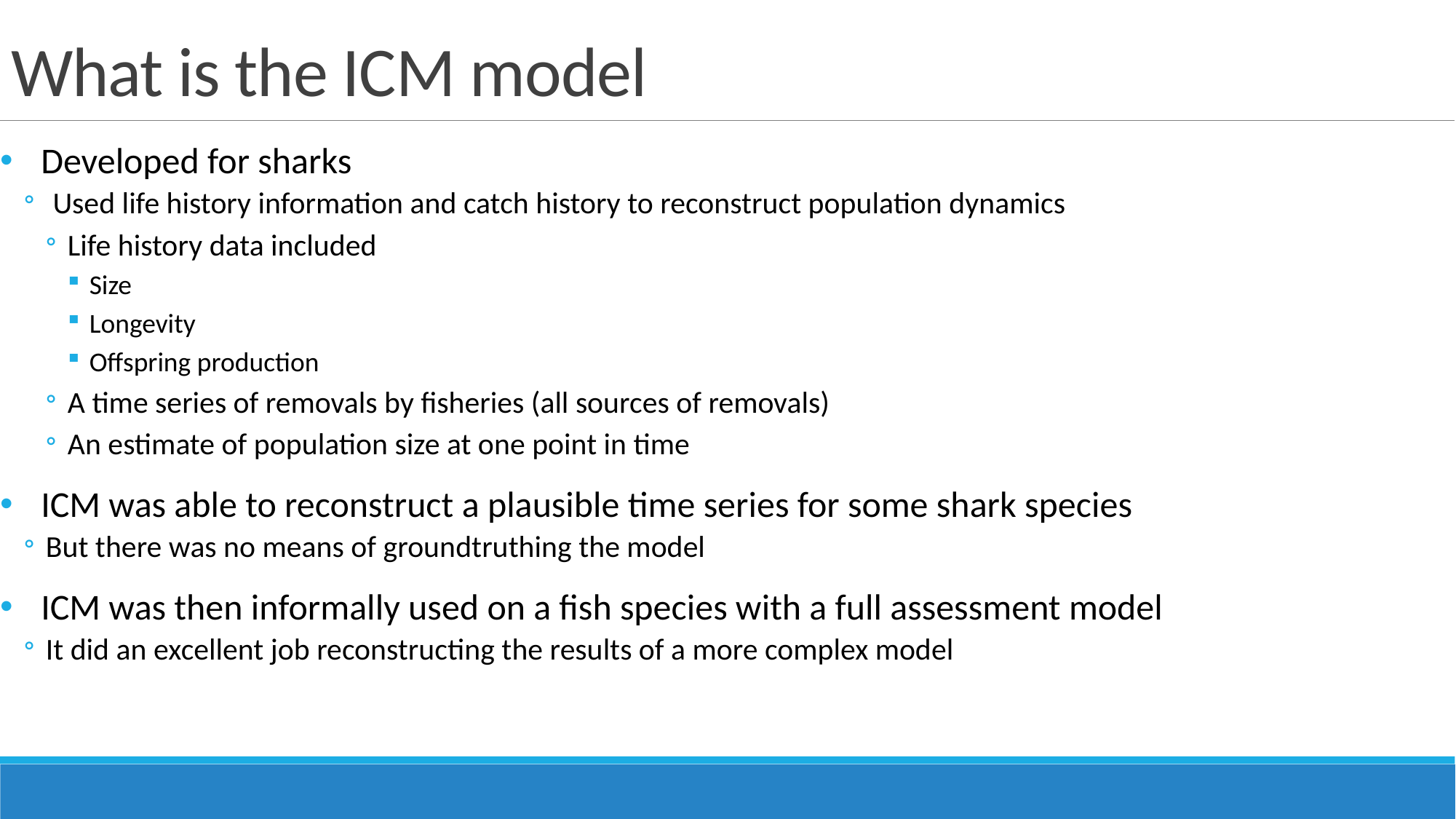

# What is the ICM model
Developed for sharks
 Used life history information and catch history to reconstruct population dynamics
Life history data included
Size
Longevity
Offspring production
A time series of removals by fisheries (all sources of removals)
An estimate of population size at one point in time
ICM was able to reconstruct a plausible time series for some shark species
But there was no means of groundtruthing the model
ICM was then informally used on a fish species with a full assessment model
It did an excellent job reconstructing the results of a more complex model